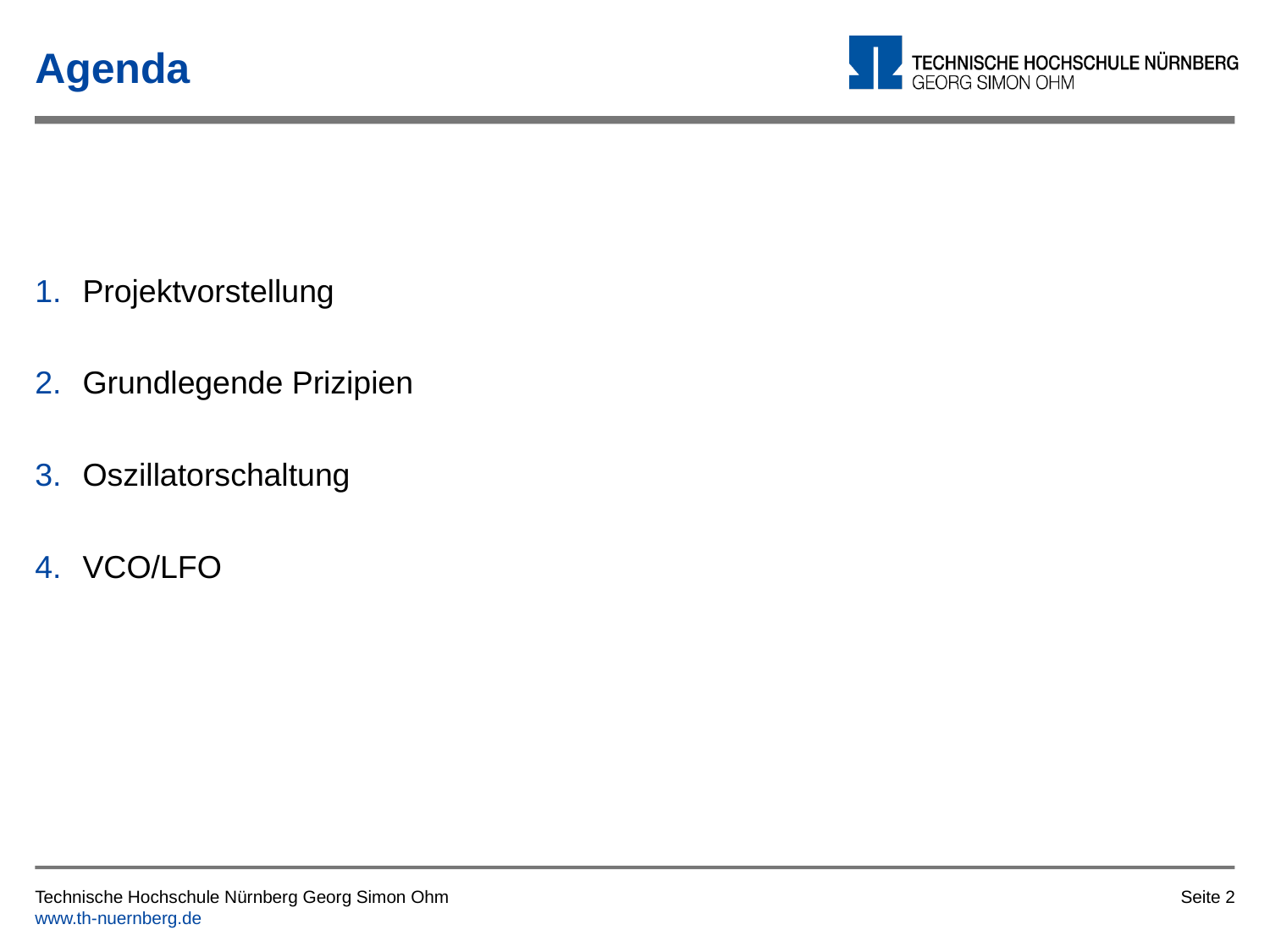

# Agenda
Projektvorstellung
Grundlegende Prizipien
Oszillatorschaltung
VCO/LFO

Technische Hochschule Nürnberg Georg Simon Ohm
www.th-nuernberg.de
Seite 2